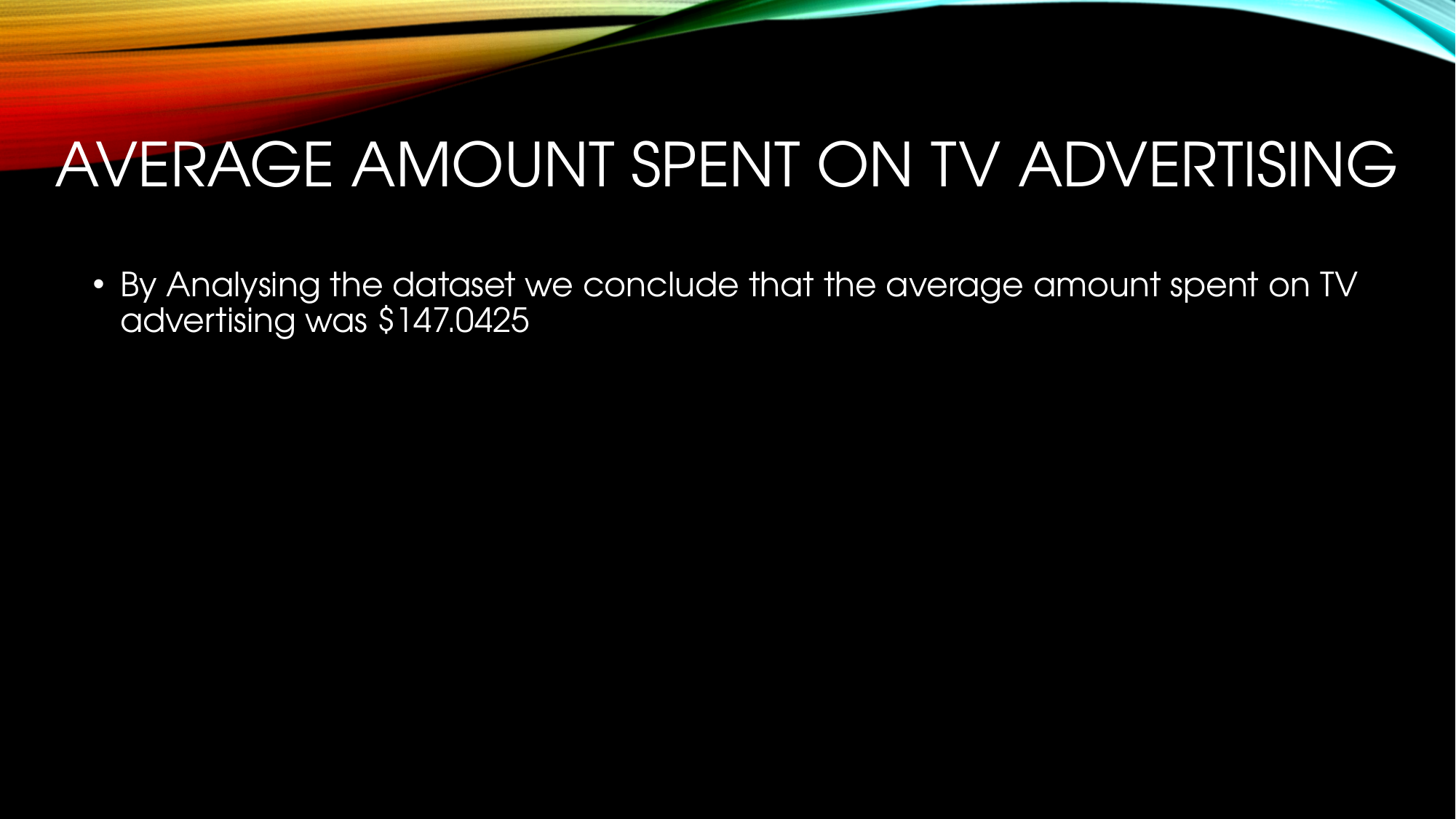

# Average Amount spent on TV advertising
By Analysing the dataset we conclude that the average amount spent on TV advertising was $147.0425